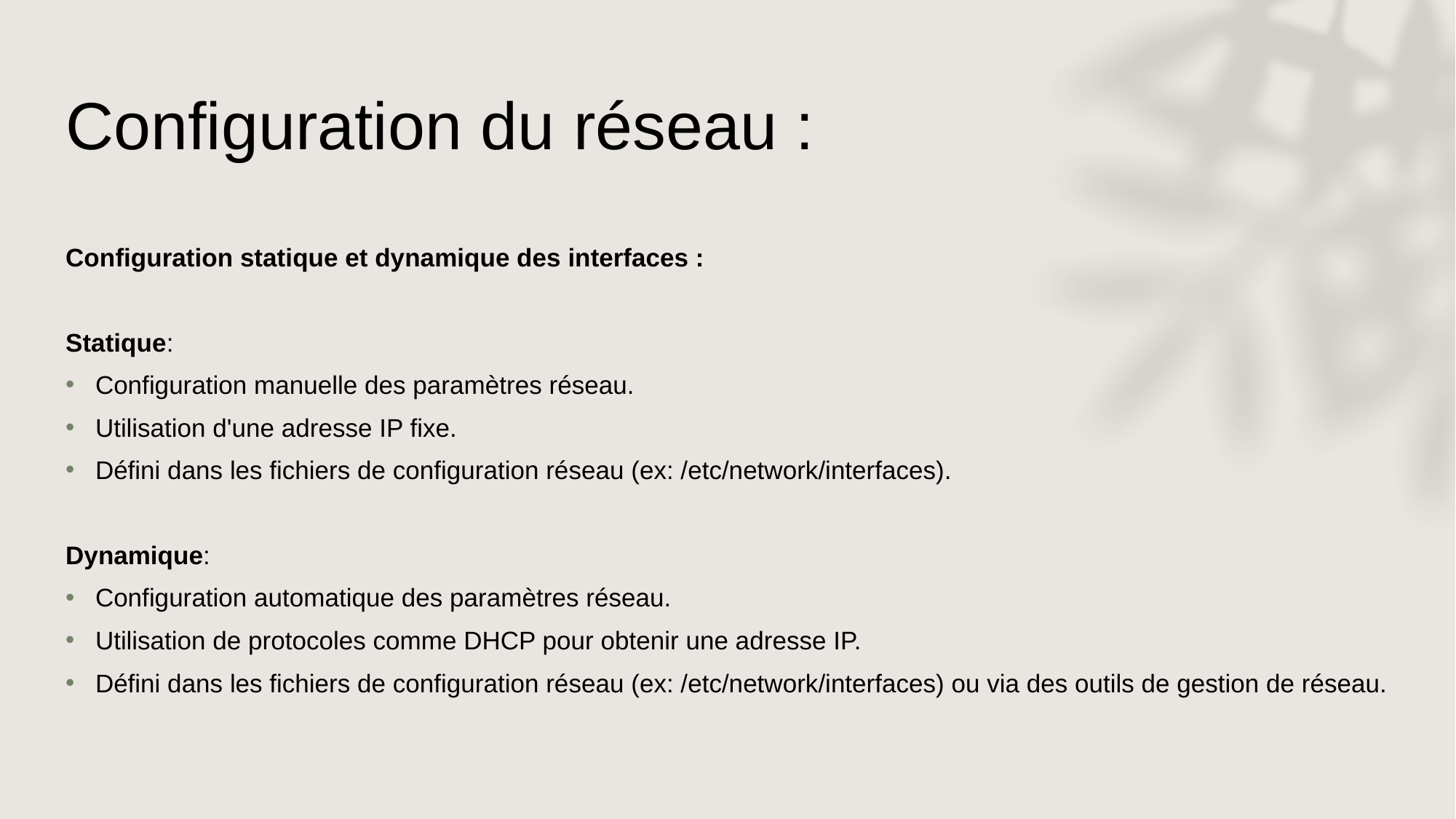

# Configuration du réseau :
Configuration statique et dynamique des interfaces :

Statique:
Configuration manuelle des paramètres réseau.
Utilisation d'une adresse IP fixe.
Défini dans les fichiers de configuration réseau (ex: /etc/network/interfaces).

Dynamique:
Configuration automatique des paramètres réseau.
Utilisation de protocoles comme DHCP pour obtenir une adresse IP.
Défini dans les fichiers de configuration réseau (ex: /etc/network/interfaces) ou via des outils de gestion de réseau.